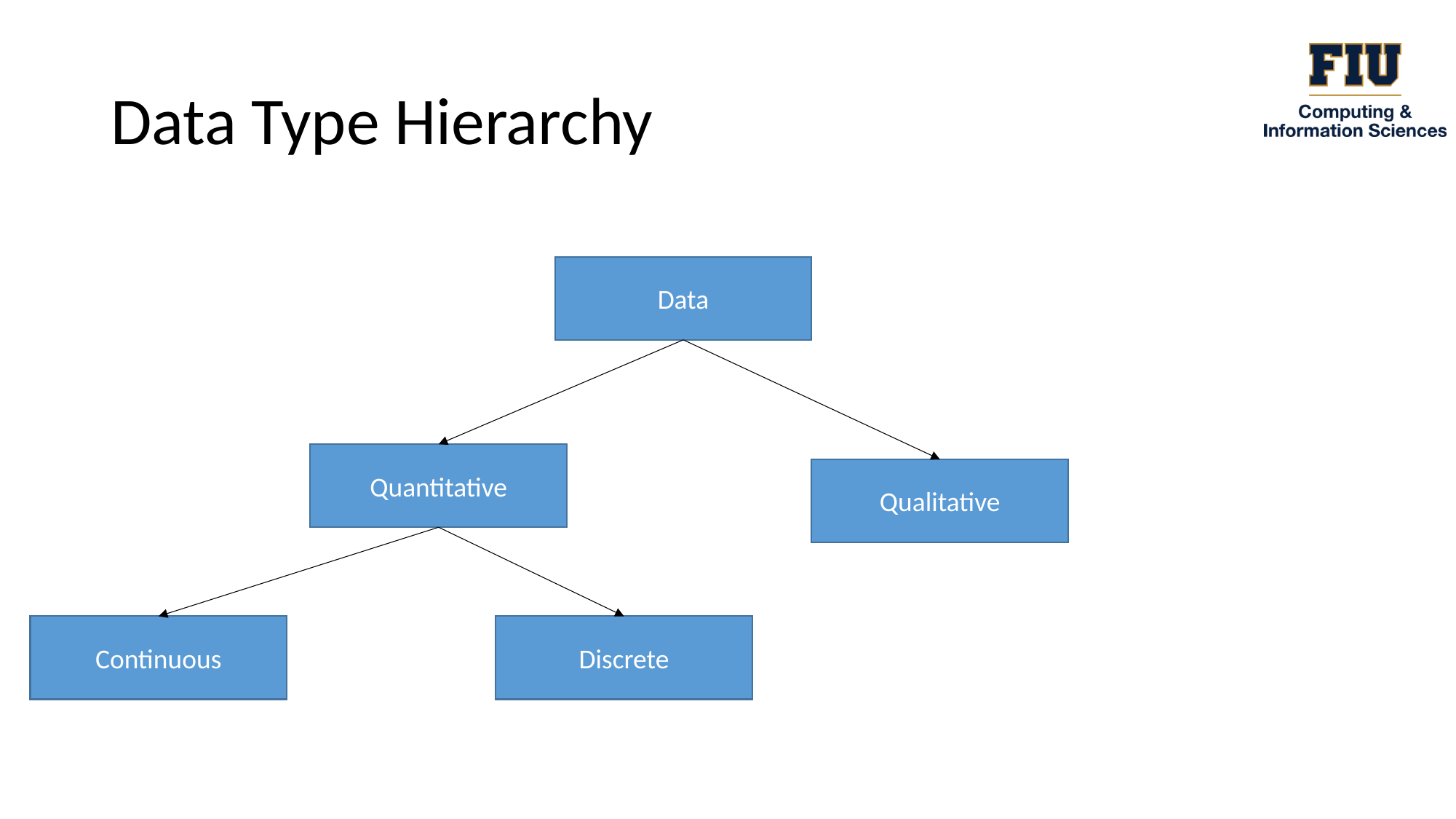

# Data Type Hierarchy
Data
Quantitative
Qualitative
Continuous
Discrete